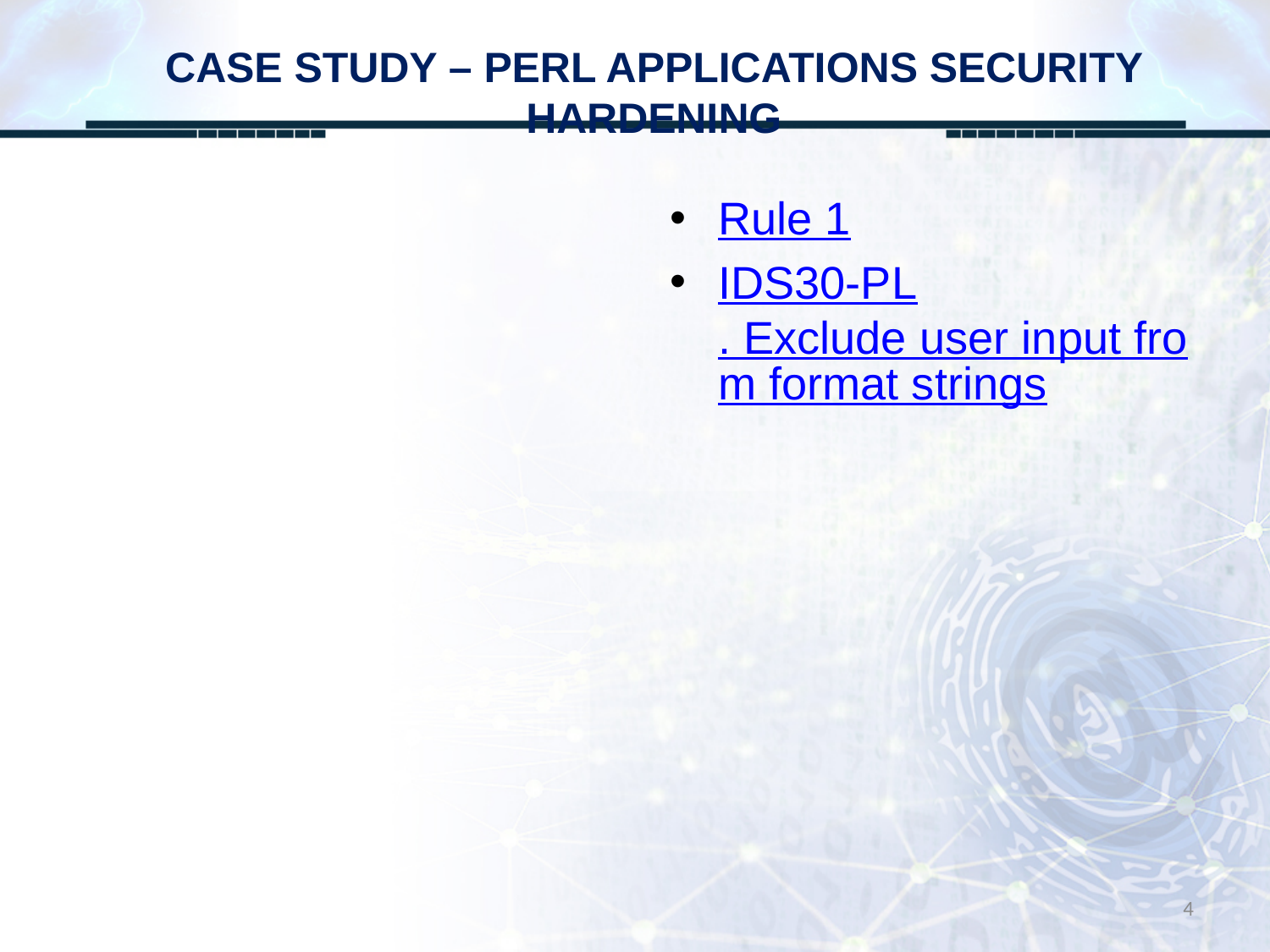

# CASE STUDY – PERL APPLICATIONS SECURITY HARDENING
Rule 1
IDS30-PL. Exclude user input from format strings

4